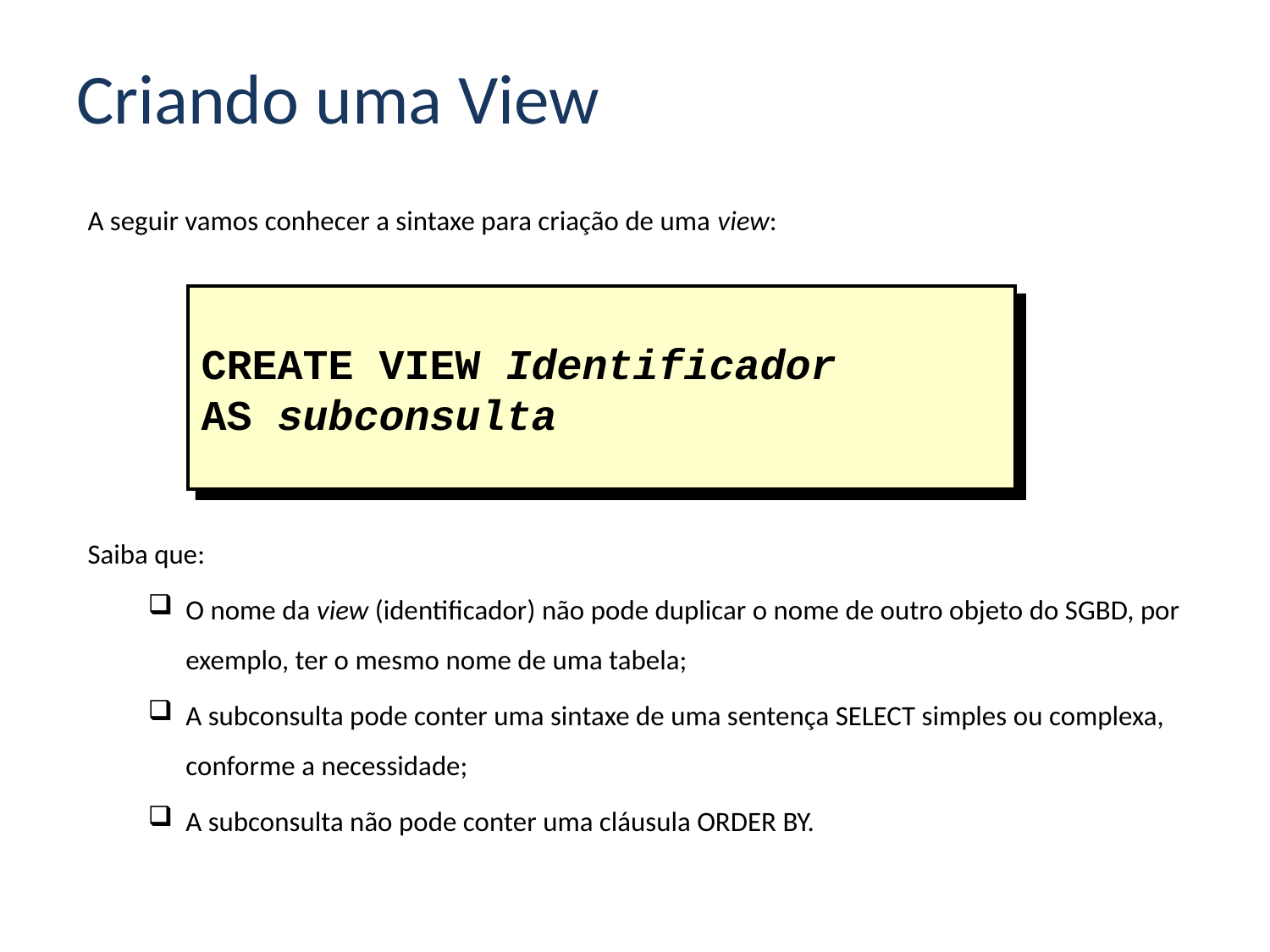

# Criando uma View
A seguir vamos conhecer a sintaxe para criação de uma view:

Saiba que:
O nome da view (identificador) não pode duplicar o nome de outro objeto do SGBD, por exemplo, ter o mesmo nome de uma tabela;
A subconsulta pode conter uma sintaxe de uma sentença SELECT simples ou complexa, conforme a necessidade;
A subconsulta não pode conter uma cláusula ORDER BY.
CREATE VIEW Identificador
AS subconsulta